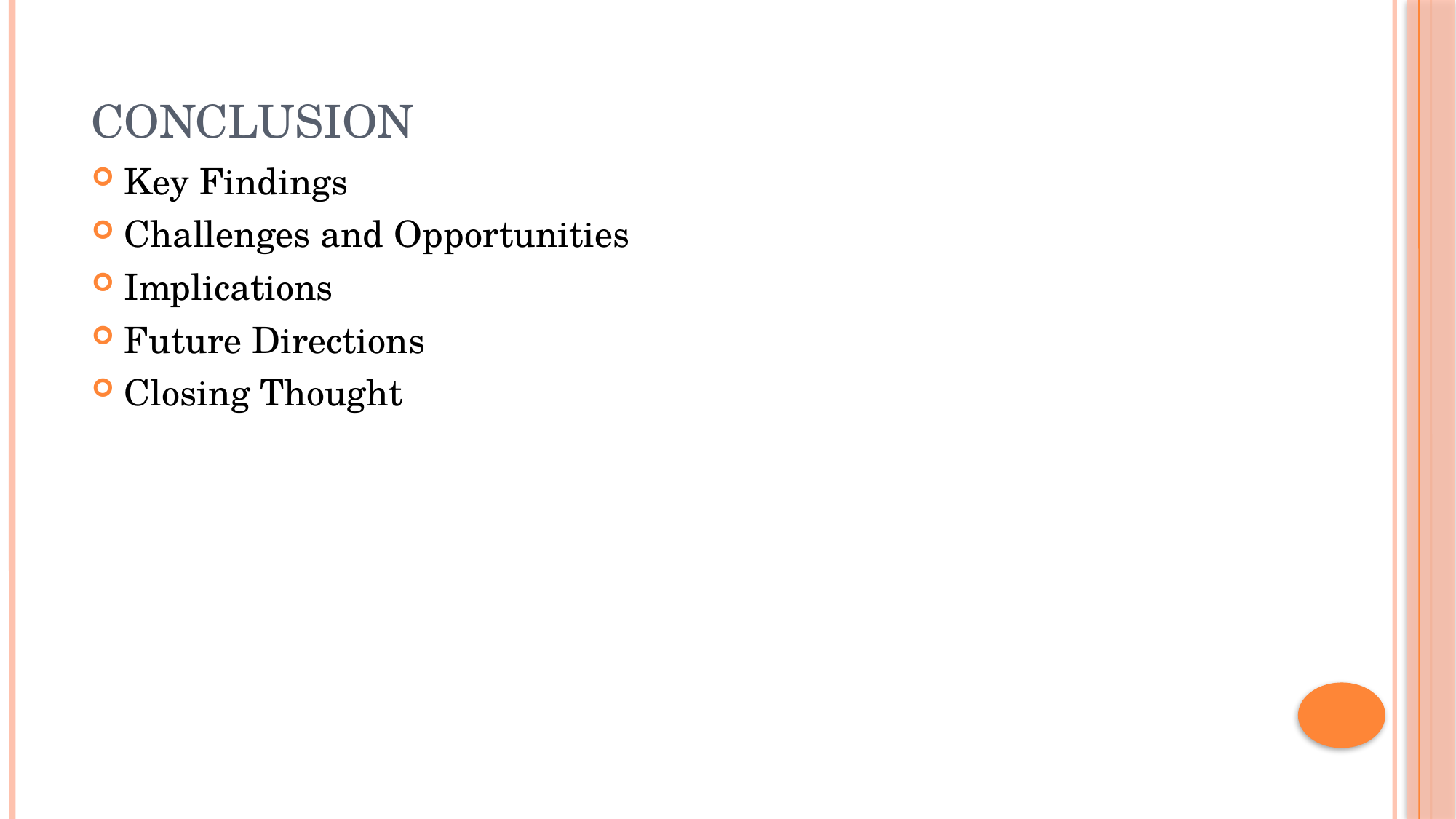

# Conclusion
Key Findings
Challenges and Opportunities
Implications
Future Directions
Closing Thought